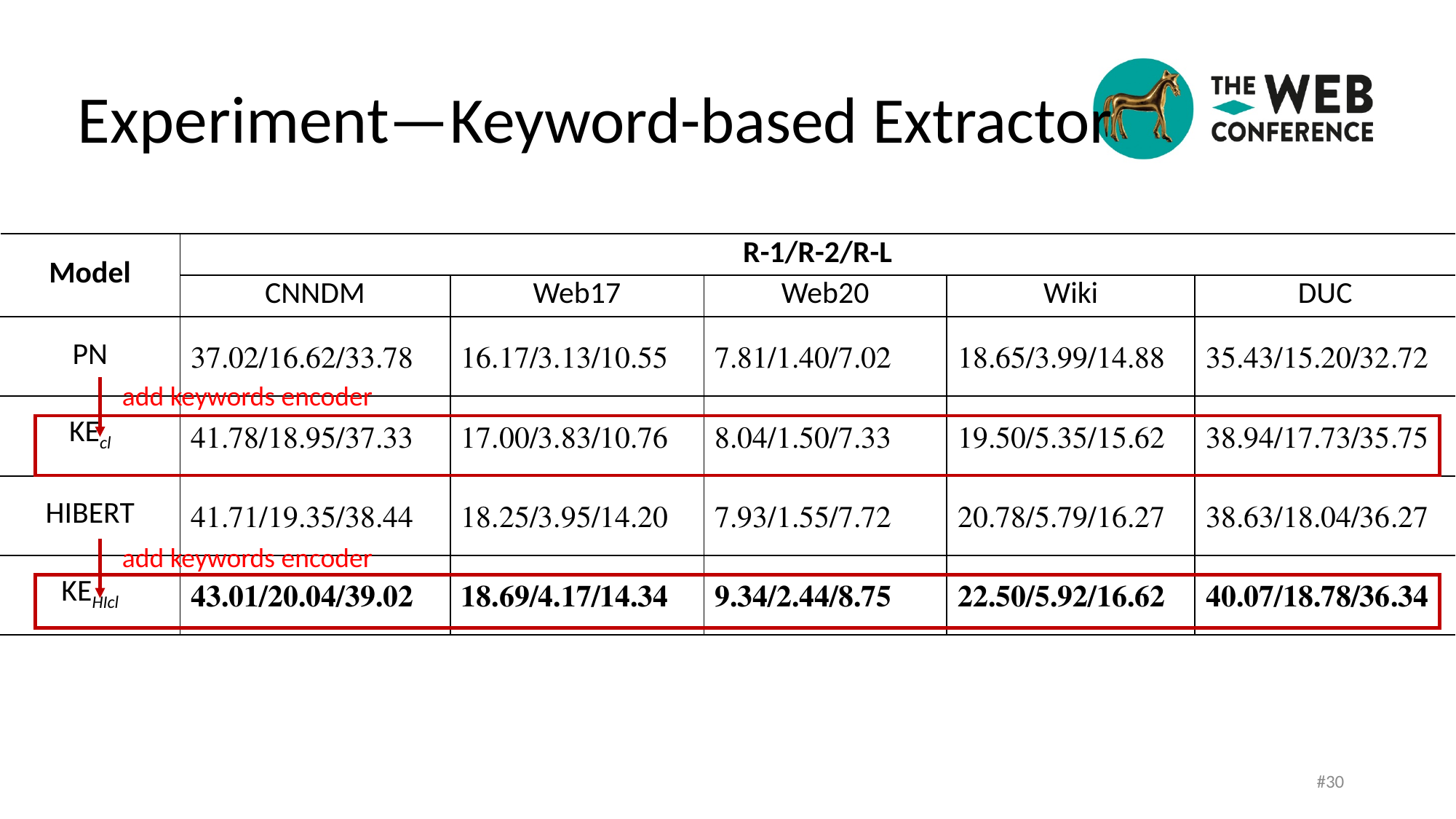

Experiment—Keyword-based Extractor
#
| Model | R-1/R-2/R-L |  |  |  |  |
| --- | --- | --- | --- | --- | --- |
|  | CNNDM | Web17 | Web20 | Wiki | DUC |
| PN | 37.02/16.62/33.78 | 16.17/3.13/10.55 | 7.81/1.40/7.02 | 18.65/3.99/14.88 | 35.43/15.20/32.72 |
| KEcl | 41.78/18.95/37.33 | 17.00/3.83/10.76 | 8.04/1.50/7.33 | 19.50/5.35/15.62 | 38.94/17.73/35.75 |
| HIBERT | 41.71/19.35/38.44 | 18.25/3.95/14.20 | 7.93/1.55/7.72 | 20.78/5.79/16.27 | 38.63/18.04/36.27 |
| KEHIcl | 43.01/20.04/39.02 | 18.69/4.17/14.34 | 9.34/2.44/8.75 | 22.50/5.92/16.62 | 40.07/18.78/36.34 |
add keywords encoder

add keywords encoder

#30